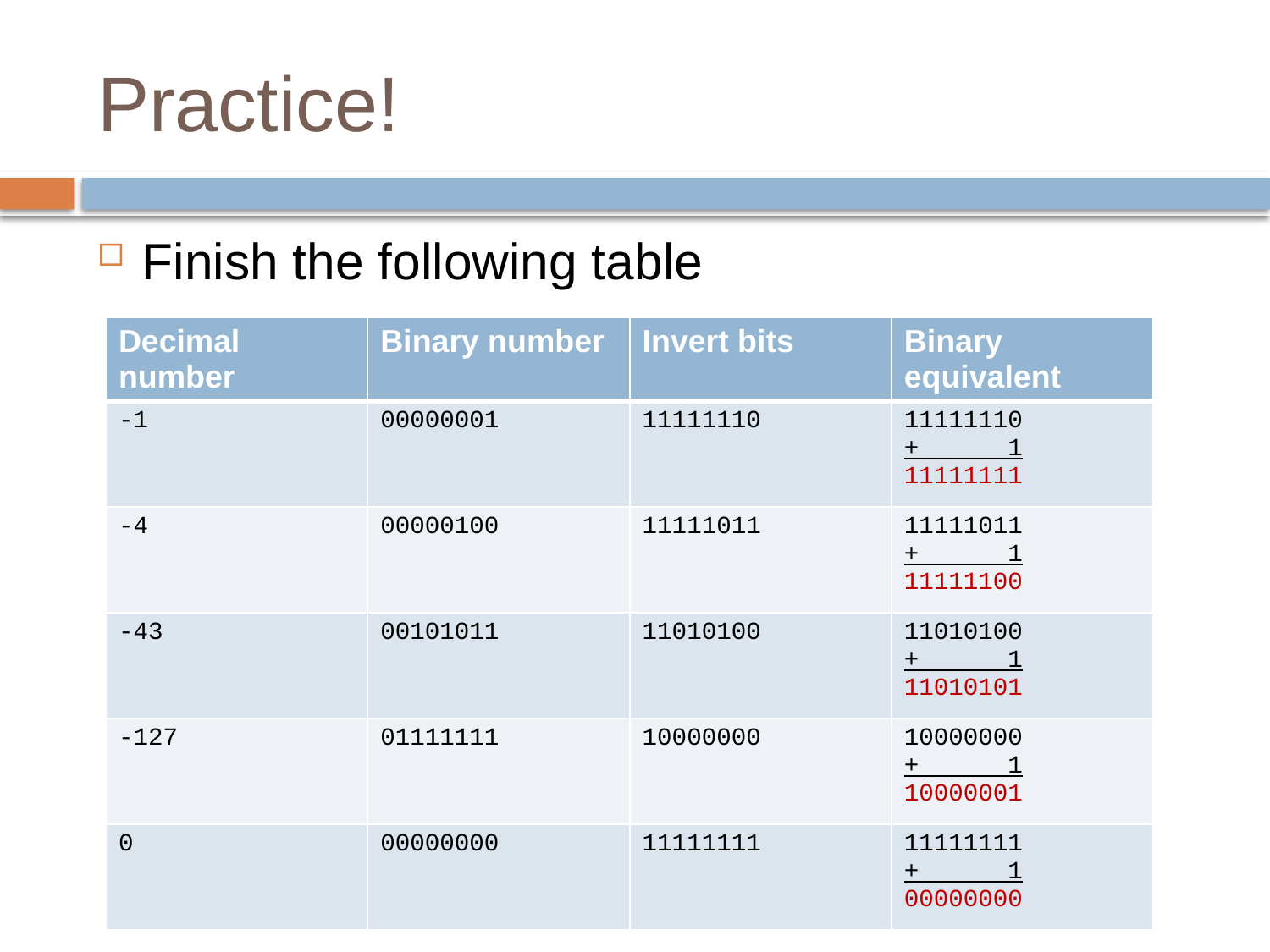

# Practice!
Finish the following table
| Decimal number | Binary number | Invert bits | Binary equivalent |
| --- | --- | --- | --- |
| -1 |  |  |  |
| -4 |  |  |  |
| -43 |  |  |  |
| -127 |  |  |  |
| 0 |  |  |  |
| Decimal number | Binary number | Invert bits | Binary equivalent |
| --- | --- | --- | --- |
| -1 | 00000001 | 11111110 | 11111110 + 1 11111111 |
| -4 |  |  |  |
| -43 |  |  |  |
| -127 |  |  |  |
| 0 |  |  |  |
| Decimal number | Binary number | Invert bits | Binary equivalent |
| --- | --- | --- | --- |
| -1 | 00000001 | 11111110 | 11111110 + 1 11111111 |
| -4 | 00000100 | 11111011 | 11111011 + 1 11111100 |
| -43 | 00101011 | 11010100 | 11010100 + 1 11010101 |
| -127 | 01111111 | 10000000 | 10000000 + 1 10000001 |
| 0 | 00000000 | 11111111 | 11111111 + 1 00000000 |